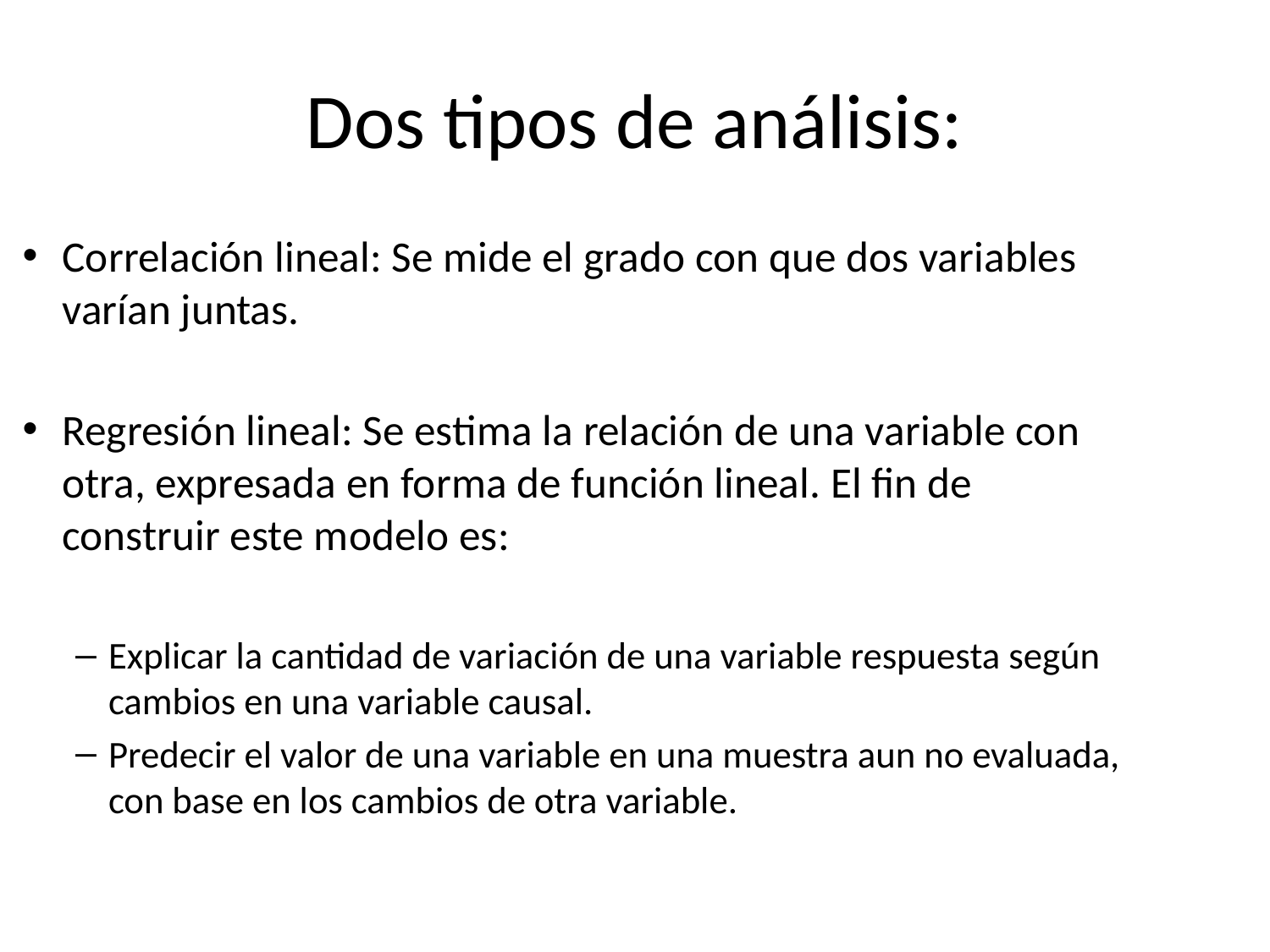

# Dos tipos de análisis:
Correlación lineal: Se mide el grado con que dos variables varían juntas.

Regresión lineal: Se estima la relación de una variable con otra, expresada en forma de función lineal. El fin de construir este modelo es:

Explicar la cantidad de variación de una variable respuesta según cambios en una variable causal.
Predecir el valor de una variable en una muestra aun no evaluada, con base en los cambios de otra variable.